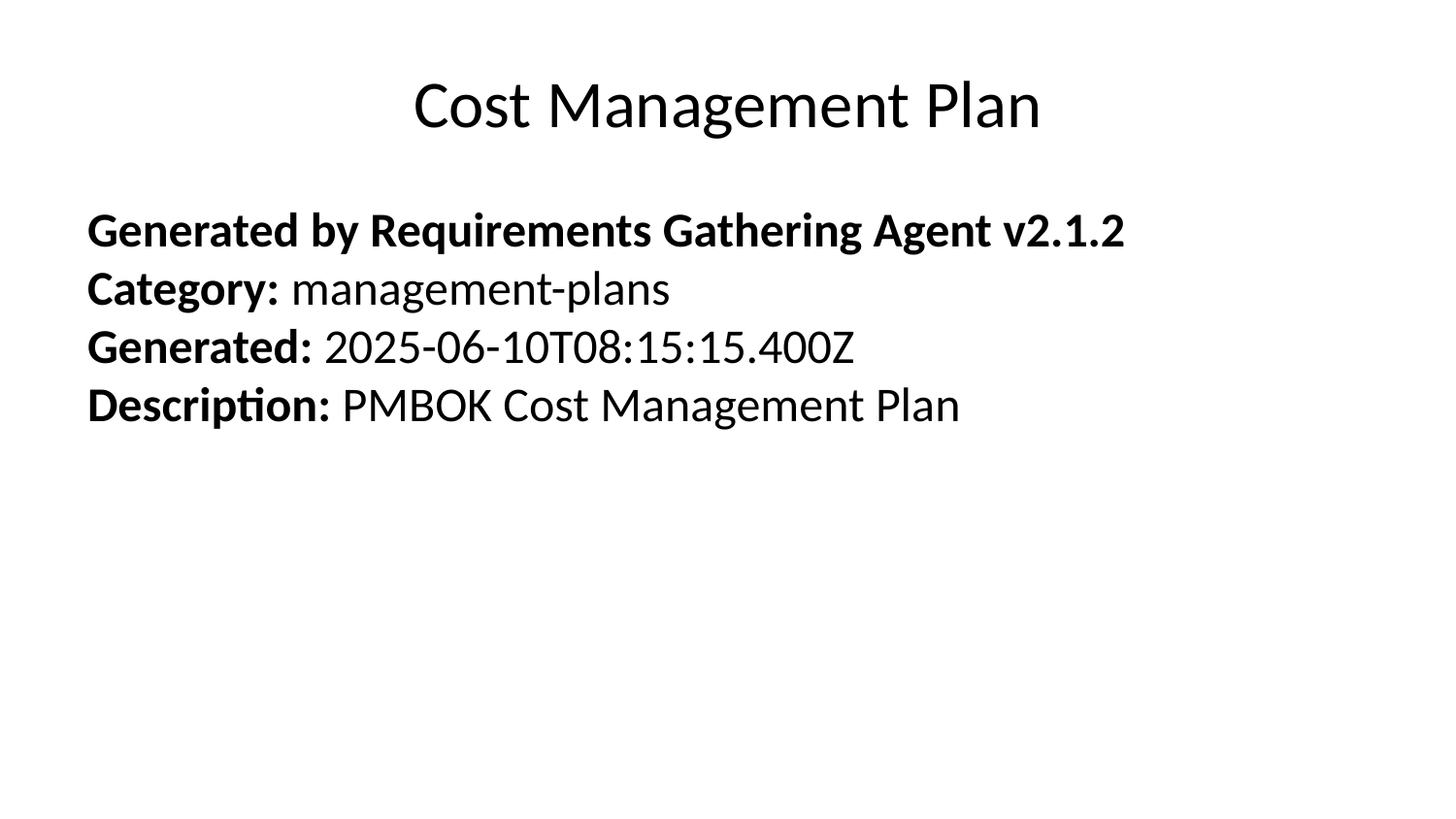

# Cost Management Plan
Generated by Requirements Gathering Agent v2.1.2
Category: management-plans
Generated: 2025-06-10T08:15:15.400Z
Description: PMBOK Cost Management Plan